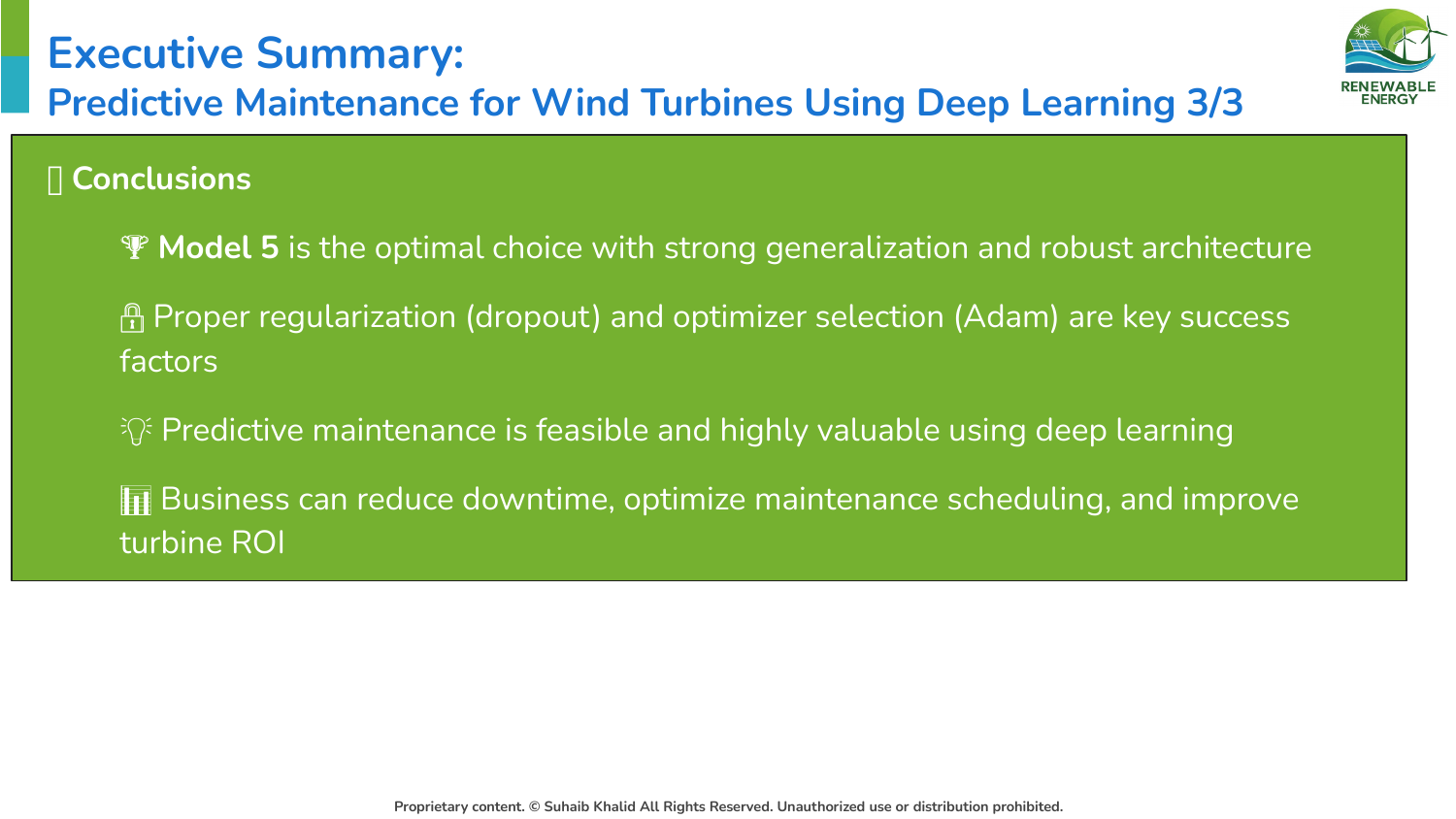

# Executive Summary:
Predictive Maintenance for Wind Turbines Using Deep Learning 3/3

🧾 Conclusions
🏆 Model 5 is the optimal choice with strong generalization and robust architecture
🔒 Proper regularization (dropout) and optimizer selection (Adam) are key success factors
💡 Predictive maintenance is feasible and highly valuable using deep learning
📊 Business can reduce downtime, optimize maintenance scheduling, and improve turbine ROI